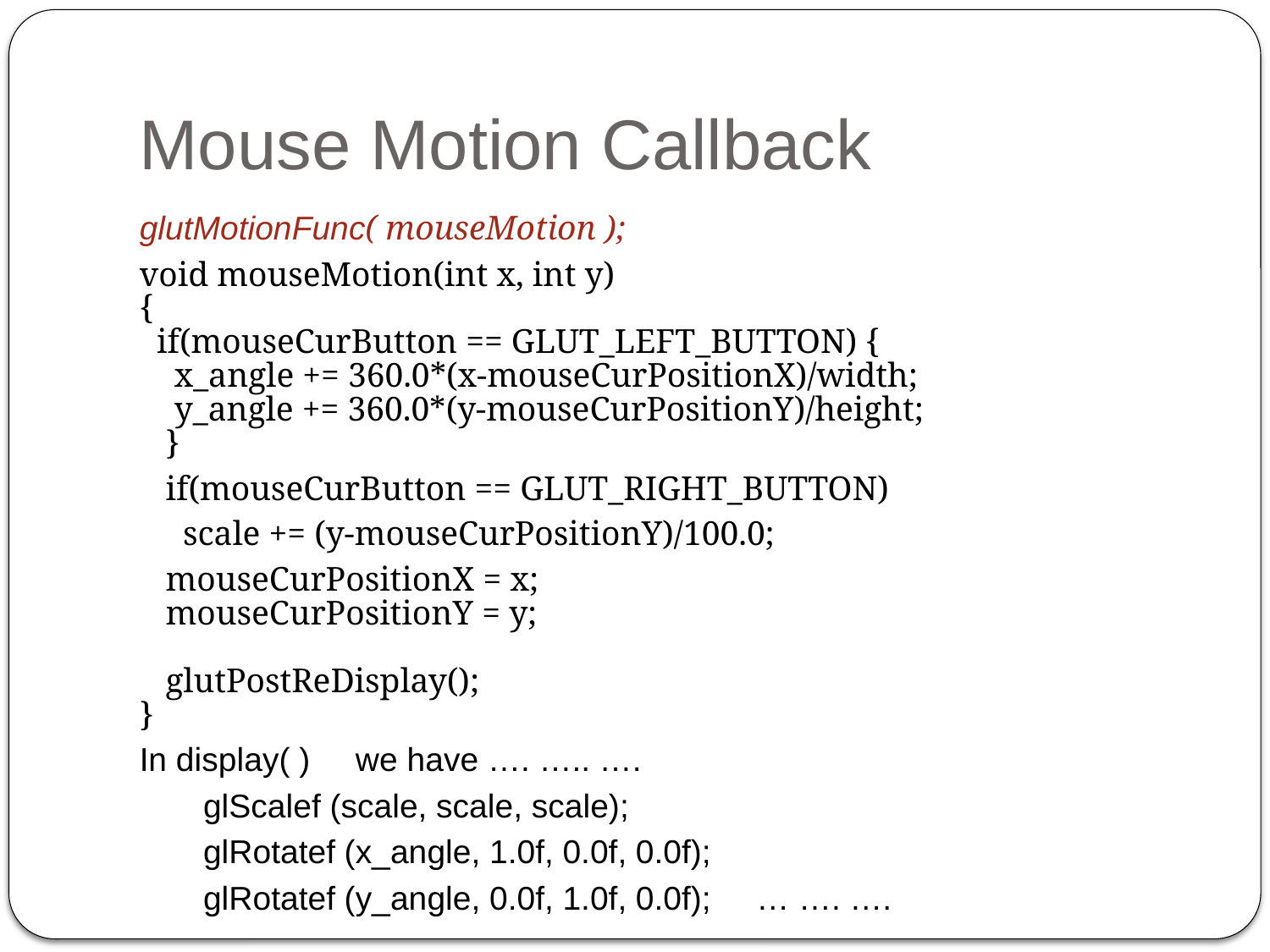

# Mouse Motion Callback
glutMotionFunc( mouseMotion );
void mouseMotion(int x, int y)
{
  if(mouseCurButton == GLUT_LEFT_BUTTON) {
    x_angle += 360.0*(x-mouseCurPositionX)/width;
    y_angle += 360.0*(y-mouseCurPositionY)/height;
   }
   if(mouseCurButton == GLUT_RIGHT_BUTTON)
     scale += (y-mouseCurPositionY)/100.0;
   mouseCurPositionX = x;
   mouseCurPositionY = y;

   glutPostReDisplay();
}
In display( )     we have …. ….. ….
       glScalef (scale, scale, scale);
       glRotatef (x_angle, 1.0f, 0.0f, 0.0f);
       glRotatef (y_angle, 0.0f, 1.0f, 0.0f);     … …. ….